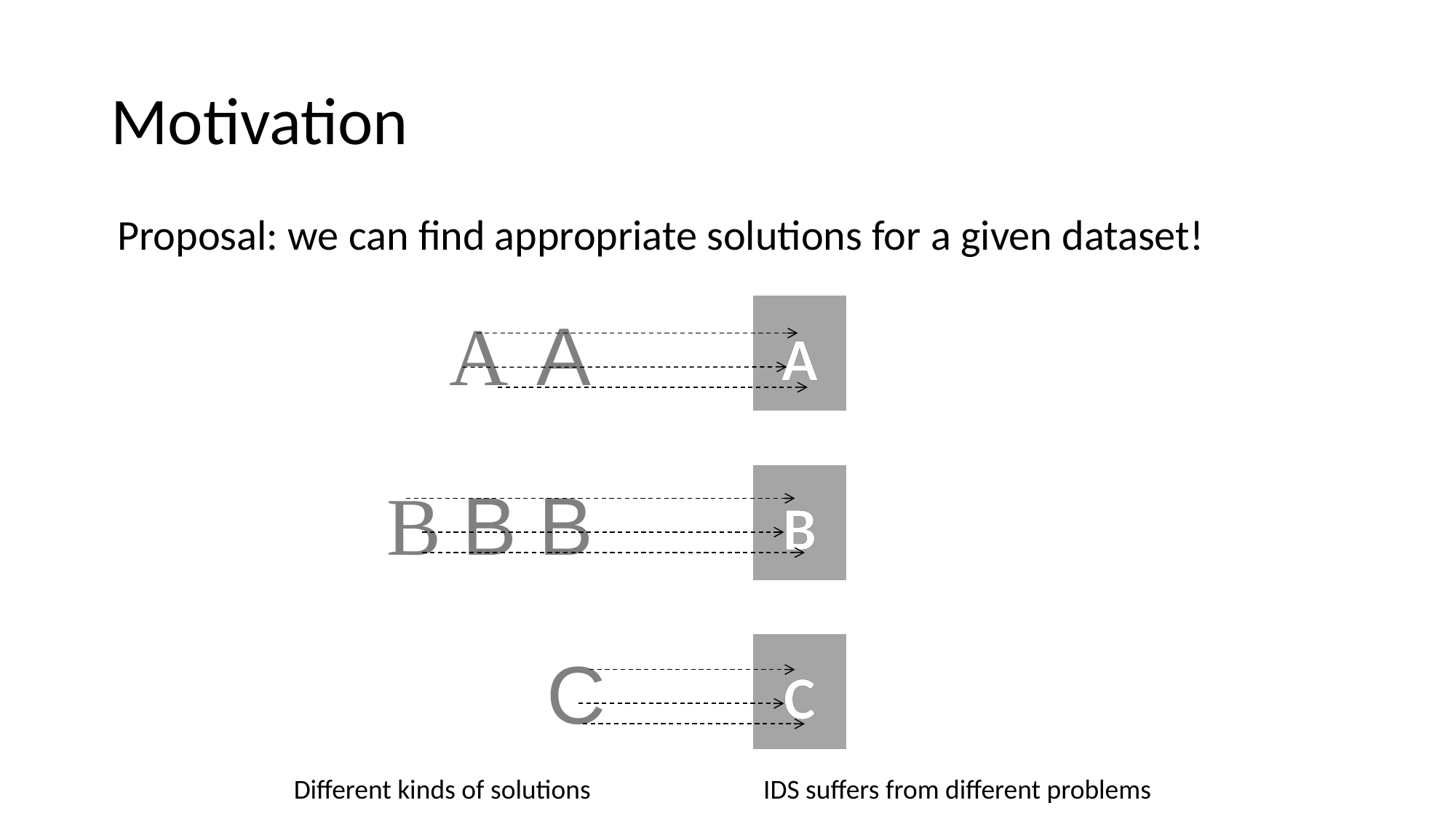

Motivation
Proposal: we can find appropriate solutions for a given dataset!

A
A
A

B
B
B
B

C
C
Different kinds of solutions
IDS suffers from different problems